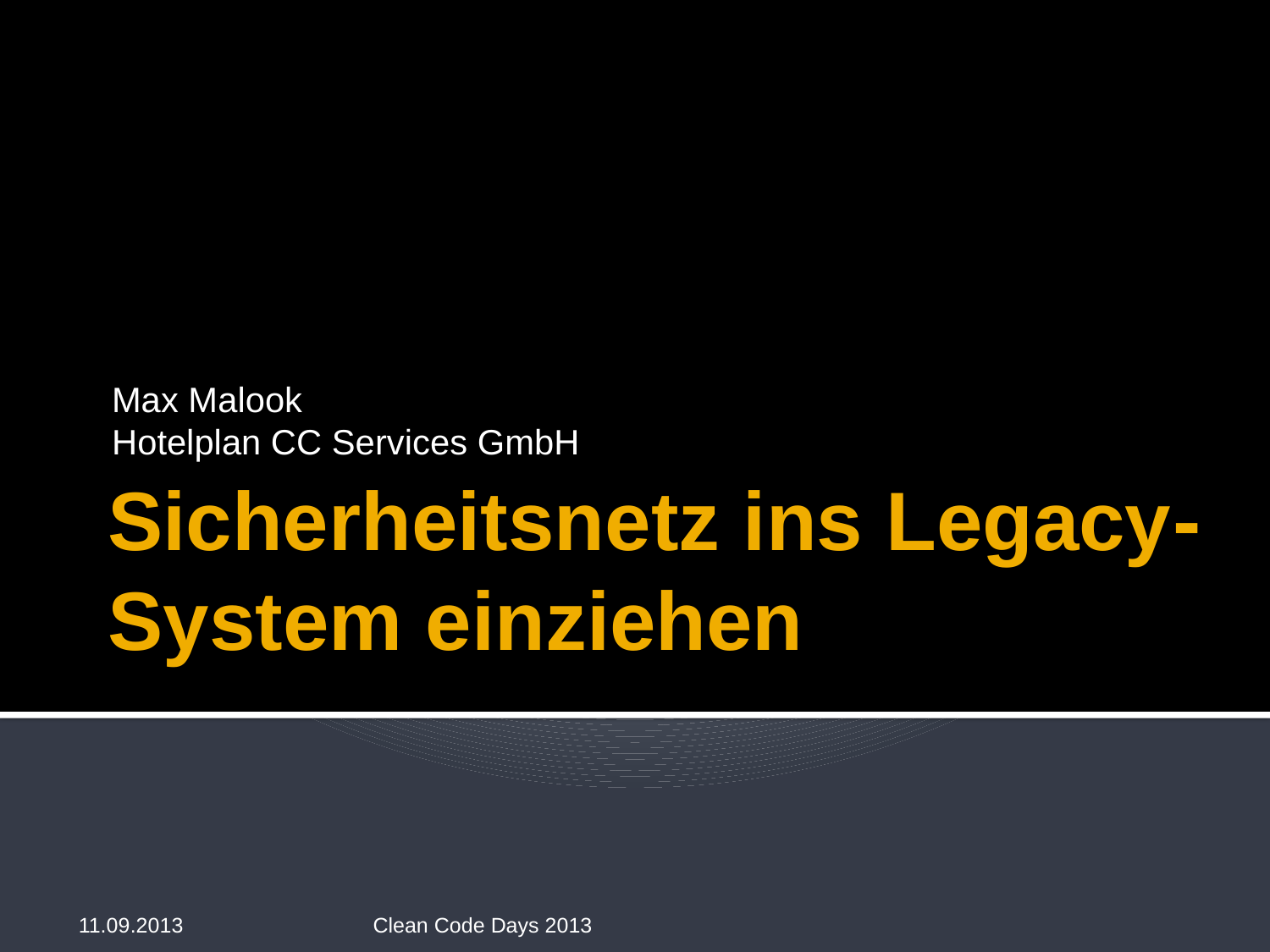

Max Malook
Hotelplan CC Services GmbH
# Sicherheitsnetz ins Legacy-System einziehen
11.09.2013
Clean Code Days 2013